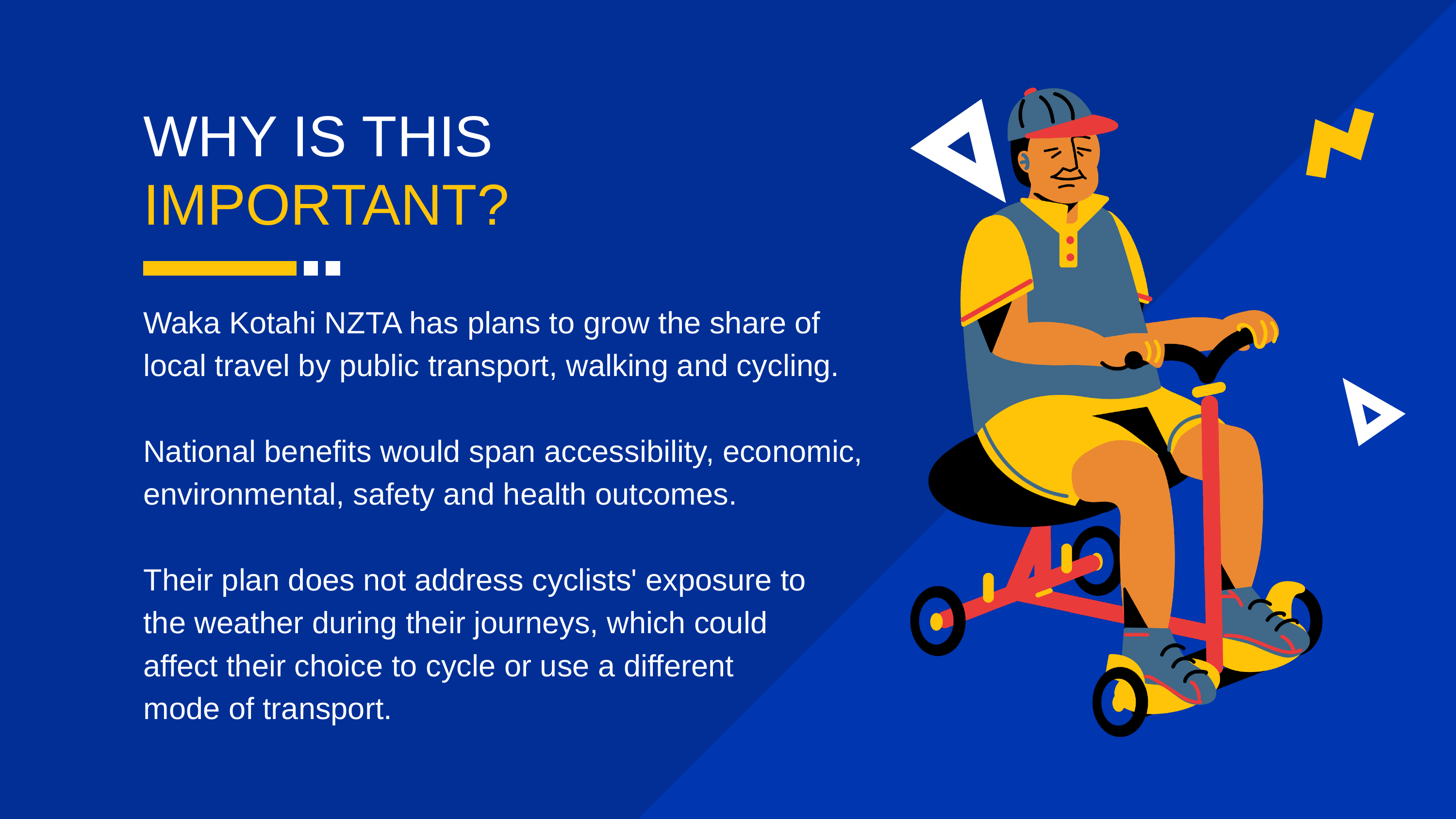

WHY IS THIS

IMPORTANT?

Waka Kotahi NZTA has plans to grow the share of local travel by public transport, walking and cycling.

National benefits would span accessibility, economic, environmental, safety and health outcomes.

Their plan does not address cyclists' exposure to
the weather during their journeys, which could
affect their choice to cycle or use a different
mode of transport.